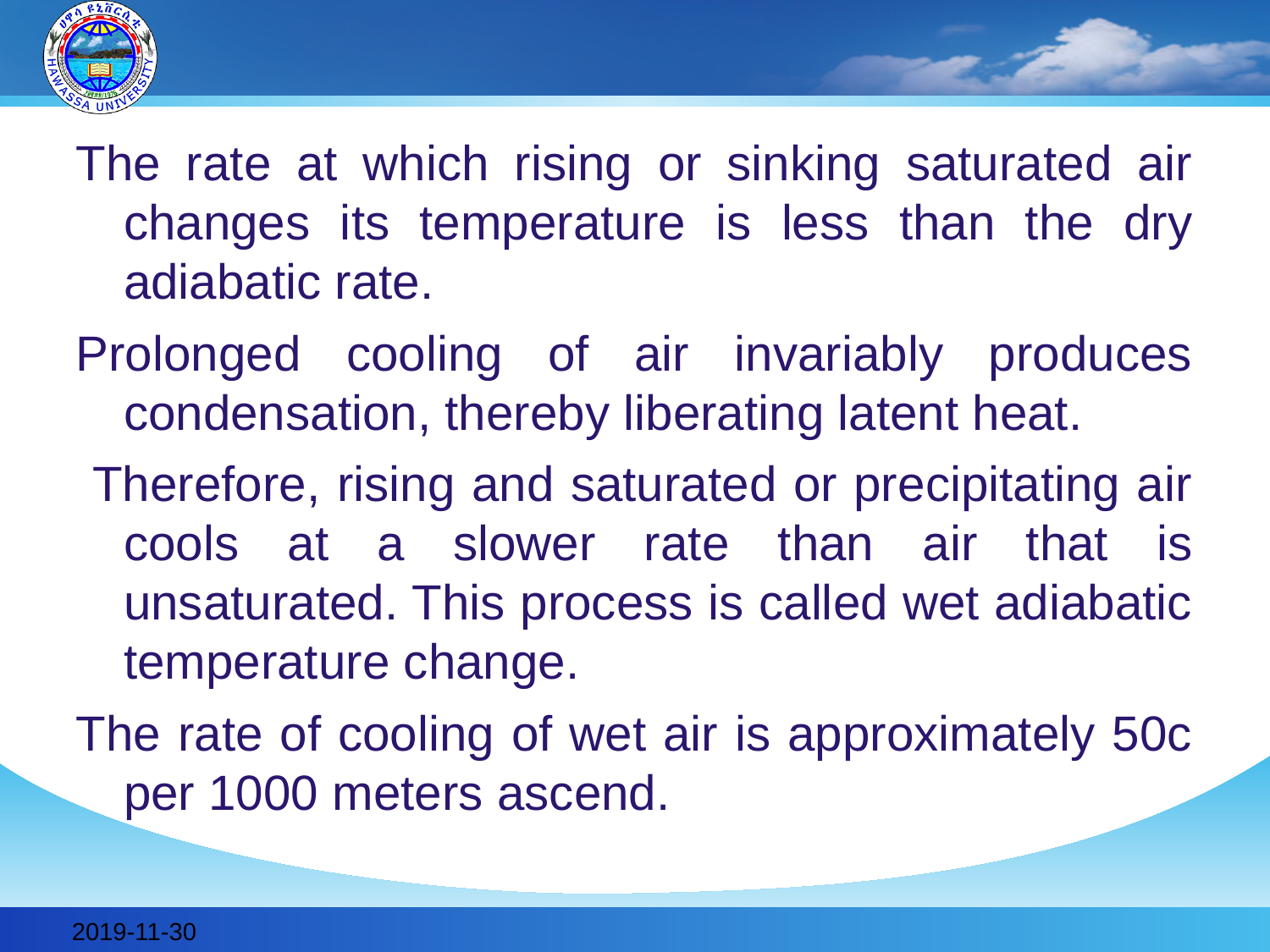

#
The rate at which rising or sinking saturated air changes its temperature is less than the dry adiabatic rate.
Prolonged cooling of air invariably produces condensation, thereby liberating latent heat.
 Therefore, rising and saturated or precipitating air cools at a slower rate than air that is unsaturated. This process is called wet adiabatic temperature change.
The rate of cooling of wet air is approximately 50c per 1000 meters ascend.

2019-11-30